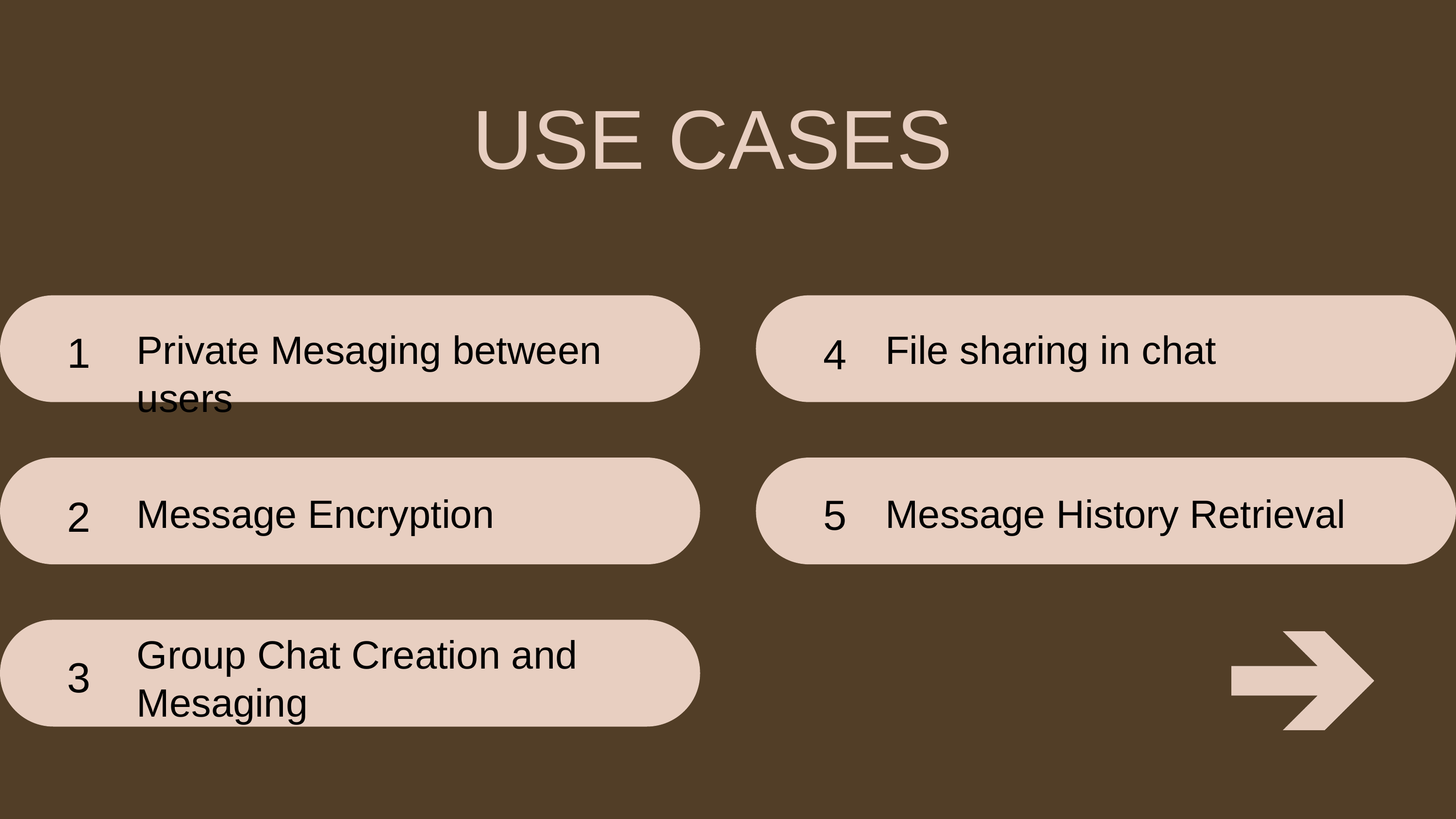

USE CASES

4
1
Private Mesaging between users
File sharing in chat

2

5
Message Encryption
Message History Retrieval

Group Chat Creation and Mesaging

3